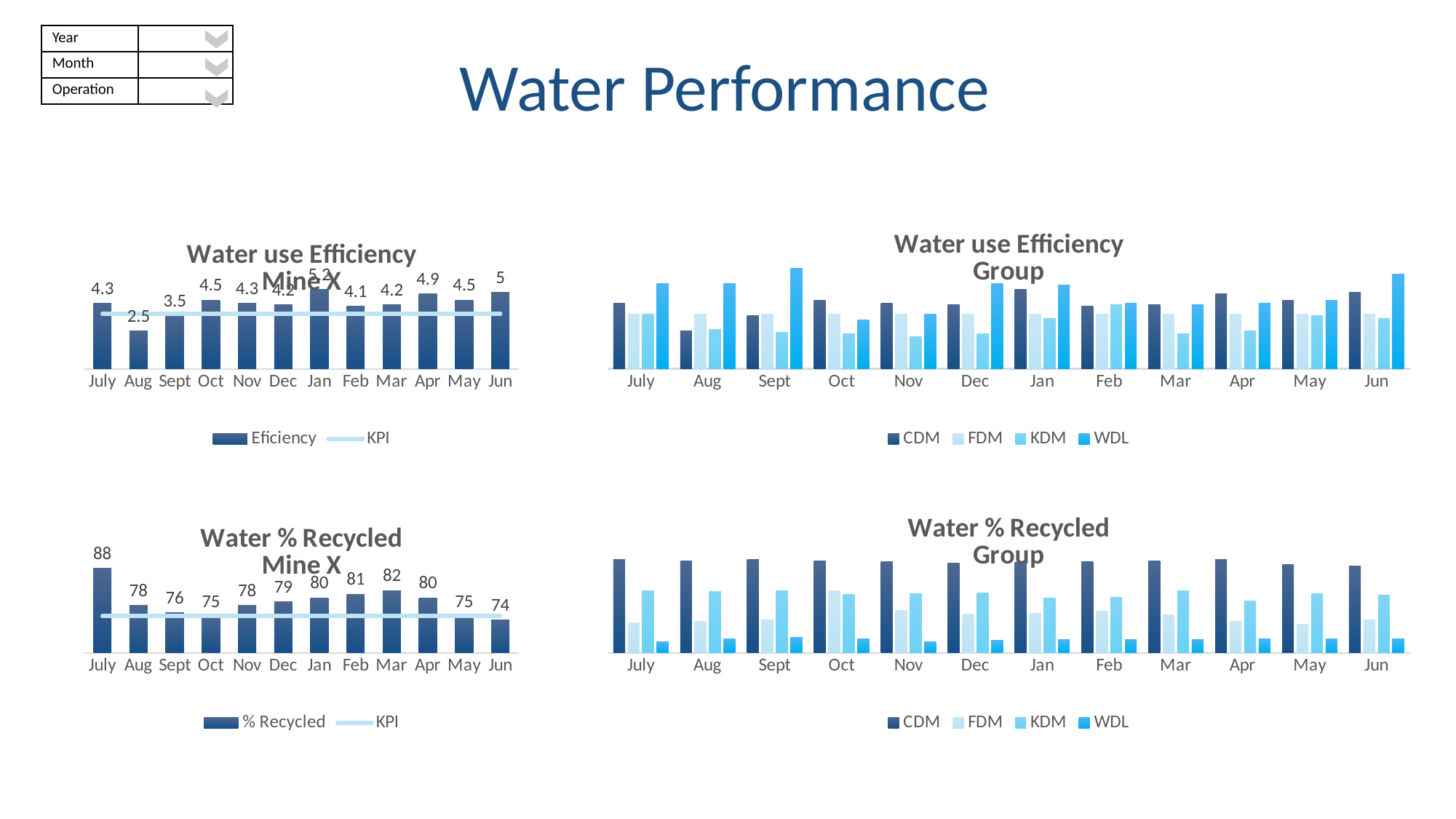

# Water Performance
| Year |  |
| --- | --- |
| Month |  |
| Operation |  |

### Chart: Water use Efficiency
Group

| Category | CDM | FDM | KDM | WDL |
|---|---|---|---|---|
| July | 4.3 | 3.6 | 3.6 | 5.6 |
| Aug | 2.5 | 3.6 | 2.6 | 5.6 |
| Sept | 3.5 | 3.6 | 2.4 | 6.6 |
| Oct | 4.5 | 3.6 | 2.3 | 3.2 |
| Nov | 4.3 | 3.6 | 2.1 | 3.6 |
| Dec | 4.2 | 3.6 | 2.3 | 5.6 |
| Jan | 5.2 | 3.6 | 3.3 | 5.5 |
| Feb | 4.1 | 3.6 | 4.2 | 4.3 |
| Mar | 4.2 | 3.6 | 2.3 | 4.2 |
| Apr | 4.9 | 3.6 | 2.5 | 4.3 |
| May | 4.5 | 3.6 | 3.5 | 4.5 |
| Jun | 5.0 | 3.6 | 3.3 | 6.2 |

### Chart: Water use Efficiency
Mine X

| Category | Eficiency | KPI |
|---|---|---|
| July | 4.3 | 3.6 |
| Aug | 2.5 | 3.6 |
| Sept | 3.5 | 3.6 |
| Oct | 4.5 | 3.6 |
| Nov | 4.3 | 3.6 |
| Dec | 4.2 | 3.6 |
| Jan | 5.2 | 3.6 |
| Feb | 4.1 | 3.6 |
| Mar | 4.2 | 3.6 |
| Apr | 4.9 | 3.6 |
| May | 4.5 | 3.6 |
| Jun | 5.0 | 3.6 |

### Chart: Water % Recycled
Group

| Category | CDM | FDM | KDM | WDL |
|---|---|---|---|---|
| July | 99.0 | 32.0 | 66.0 | 12.0 |
| Aug | 98.0 | 33.0 | 65.0 | 15.0 |
| Sept | 99.0 | 35.0 | 66.0 | 16.0 |
| Oct | 98.0 | 66.0 | 62.0 | 15.0 |
| Nov | 97.0 | 45.0 | 63.0 | 12.0 |
| Dec | 95.0 | 41.0 | 64.0 | 13.0 |
| Jan | 96.0 | 42.0 | 58.0 | 14.0 |
| Feb | 97.0 | 44.0 | 59.0 | 14.0 |
| Mar | 98.0 | 40.0 | 66.0 | 14.0 |
| Apr | 99.0 | 33.0 | 55.0 | 15.0 |
| May | 94.0 | 30.0 | 63.0 | 15.0 |
| Jun | 92.0 | 35.0 | 61.0 | 15.0 |

### Chart: Water % Recycled
Mine X

| Category | % Recycled | KPI |
|---|---|---|
| July | 88.0 | 75.0 |
| Aug | 78.0 | 75.0 |
| Sept | 76.0 | 75.0 |
| Oct | 75.0 | 75.0 |
| Nov | 78.0 | 75.0 |
| Dec | 79.0 | 75.0 |
| Jan | 80.0 | 75.0 |
| Feb | 81.0 | 75.0 |
| Mar | 82.0 | 75.0 |
| Apr | 80.0 | 75.0 |
| May | 75.0 | 75.0 |
| Jun | 74.0 | 75.0 |